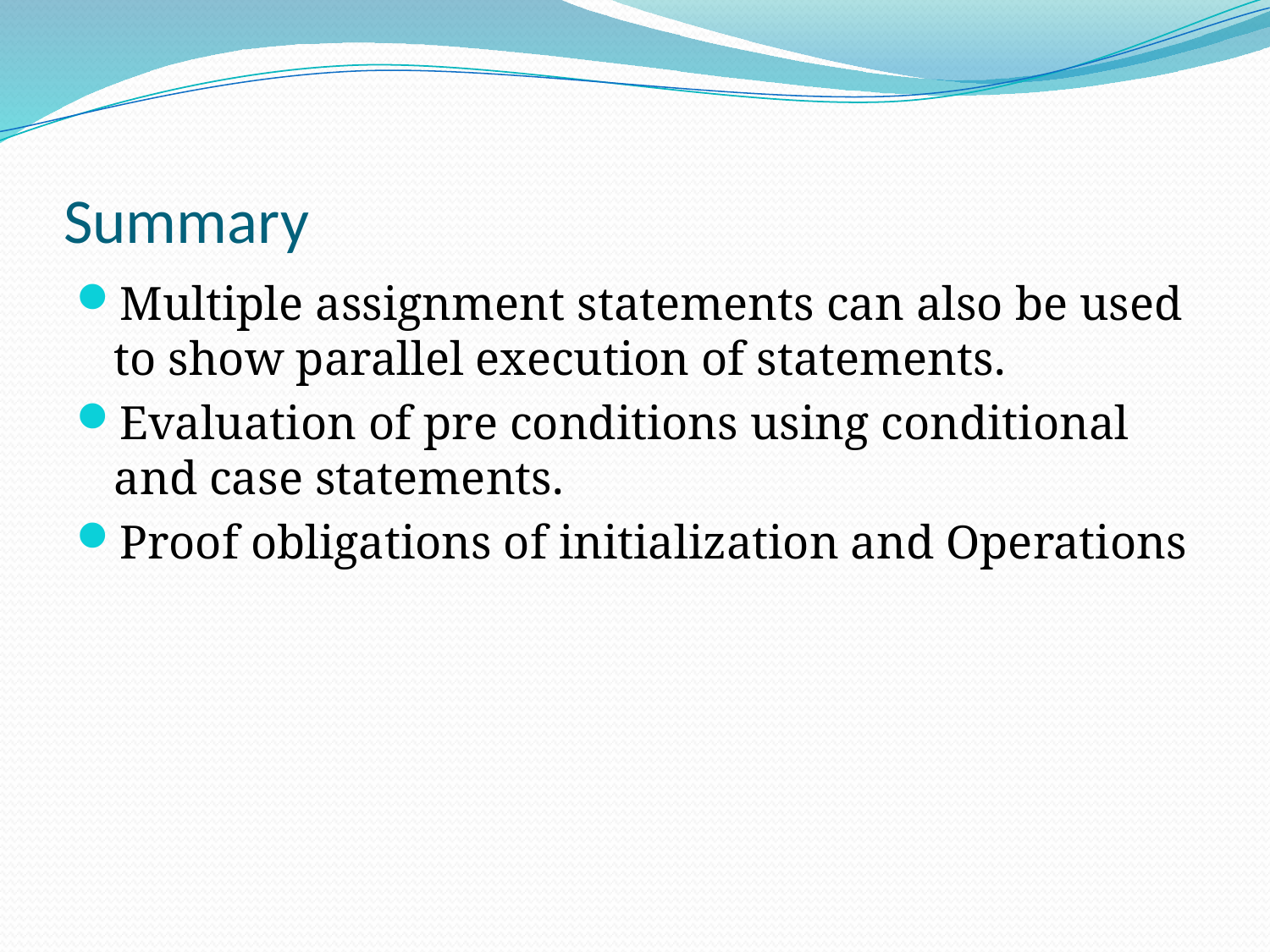

Summary
Multiple assignment statements can also be used to show parallel execution of statements.
Evaluation of pre conditions using conditional and case statements.
Proof obligations of initialization and Operations